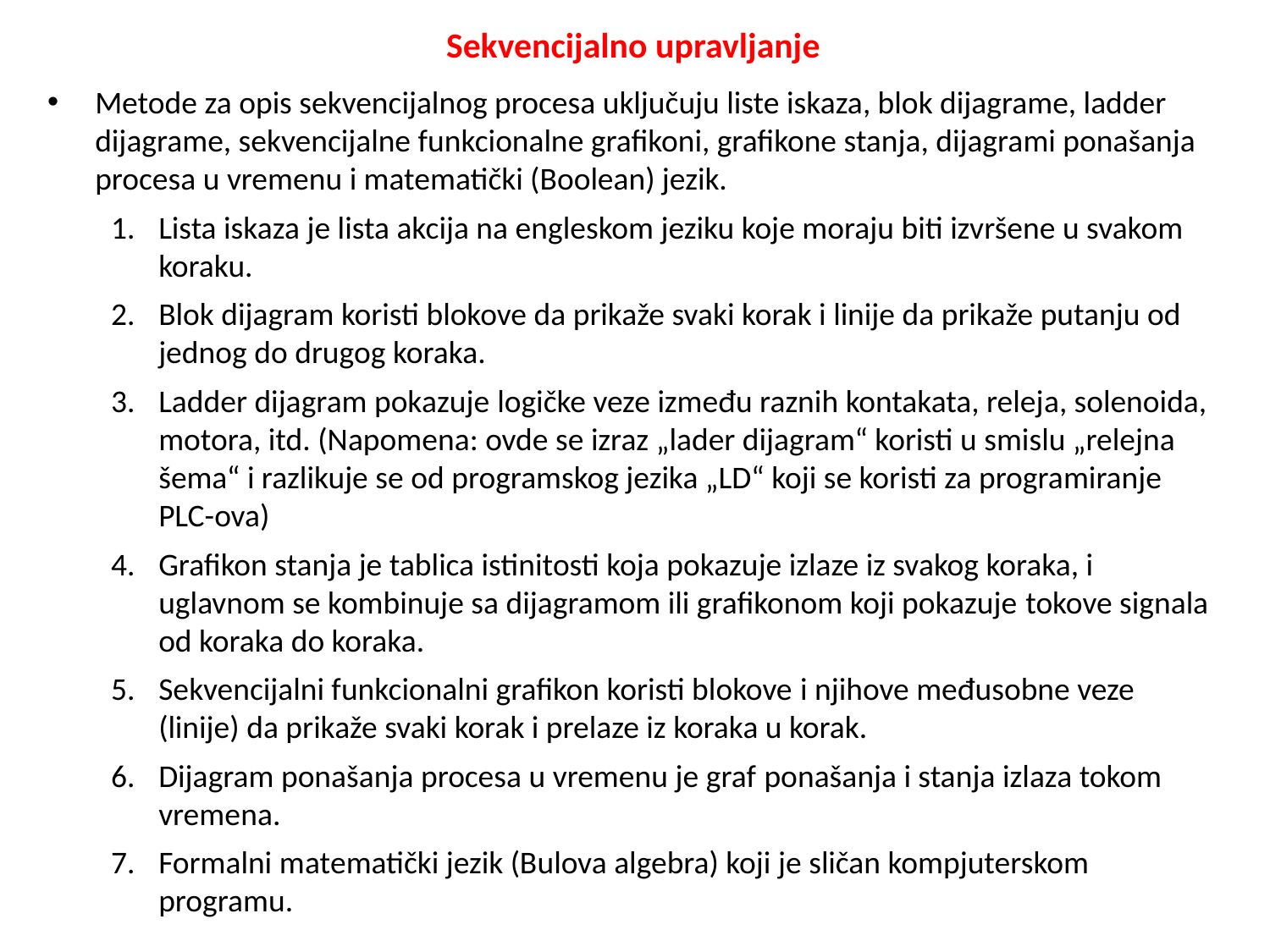

# Sekvencijalno upravljanje
Metode za opis sekvencijalnog procesa uključuju liste iskaza, blok dijagrame, ladder dijagrame, sekvencijalne funkcionalne grafikoni, grafikone stanja, dijagrami ponašanja procesa u vremenu i matematički (Boolean) jezik.
Lista iskaza je lista akcija na engleskom jeziku koje moraju biti izvršene u svakom koraku.
Blok dijagram koristi blokove da prikaže svaki korak i linije da prikaže putanju od jednog do drugog koraka.
Ladder dijagram pokazuje logičke veze između raznih kontakata, releja, solenoida, motora, itd. (Napomena: ovde se izraz „lader dijagram“ koristi u smislu „relejna šema“ i razlikuje se od programskog jezika „LD“ koji se koristi za programiranje PLC-ova)
Grafikon stanja je tablica istinitosti koja pokazuje izlaze iz svakog koraka, i uglavnom se kombinuje sa dijagramom ili grafikonom koji pokazuje tokove signala od koraka do koraka.
Sekvencijalni funkcionalni grafikon koristi blokove i njihove međusobne veze (linije) da prikaže svaki korak i prelaze iz koraka u korak.
Dijagram ponašanja procesa u vremenu je graf ponašanja i stanja izlaza tokom vremena.
Formalni matematički jezik (Bulova algebra) koji je sličan kompjuterskom programu.